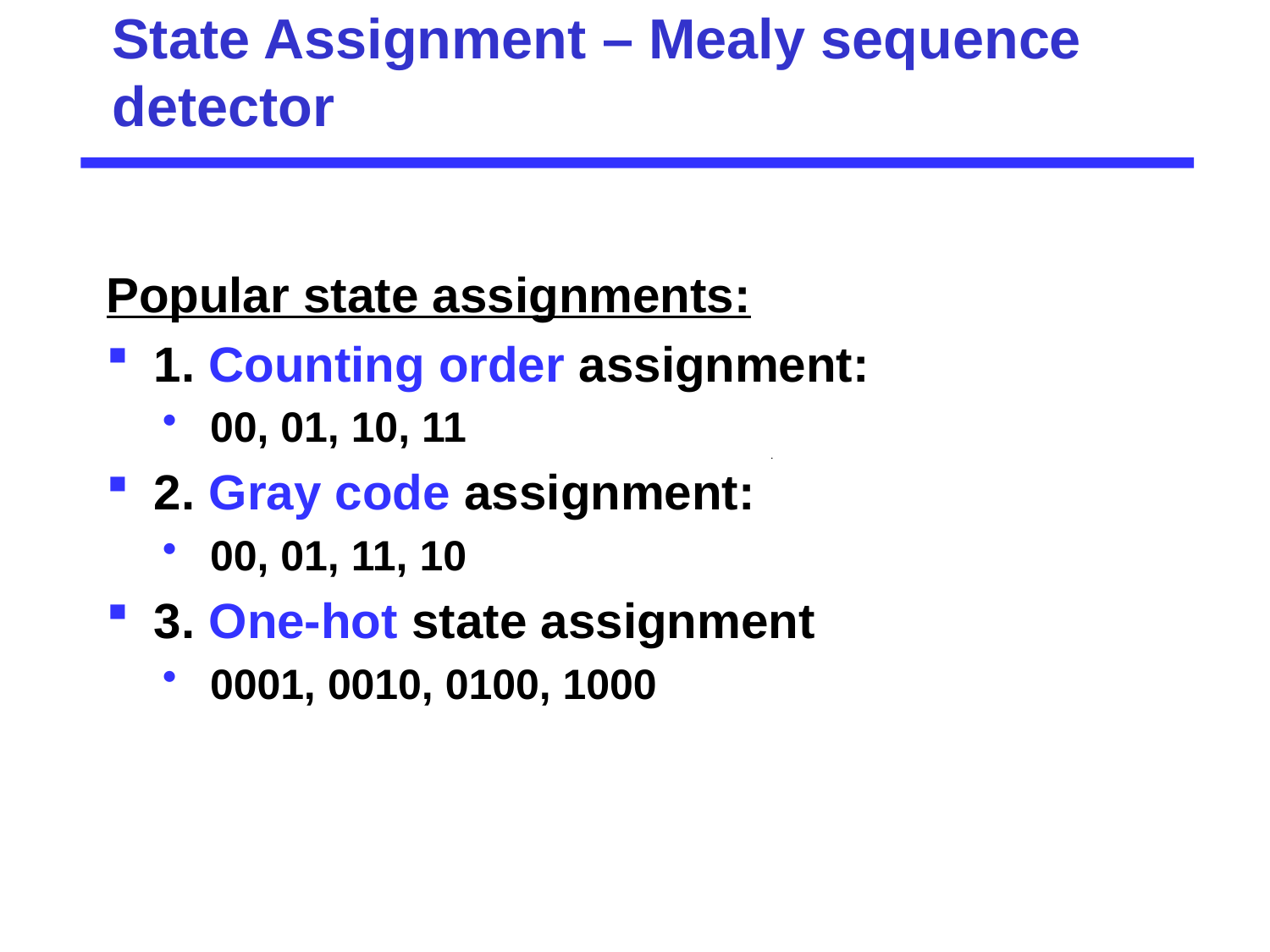

# State Assignment – Mealy sequence detector
Popular state assignments:
1. Counting order assignment:
00, 01, 10, 11
2. Gray code assignment:
00, 01, 11, 10
3. One-hot state assignment
0001, 0010, 0100, 1000